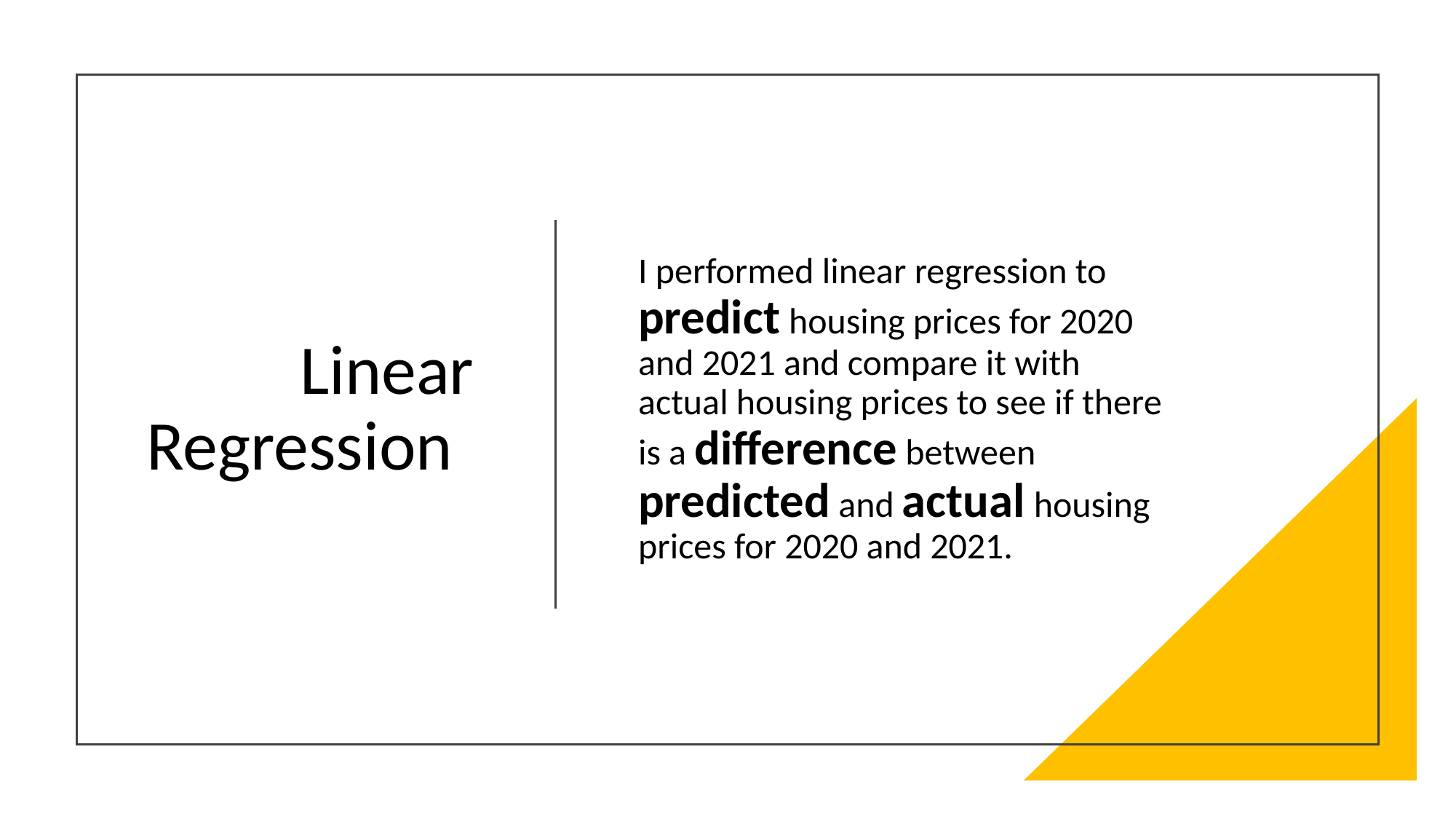

# Linear Regression
I performed linear regression to predict housing prices for 2020 and 2021 and compare it with actual housing prices to see if there is a difference between predicted and actual housing prices for 2020 and 2021.